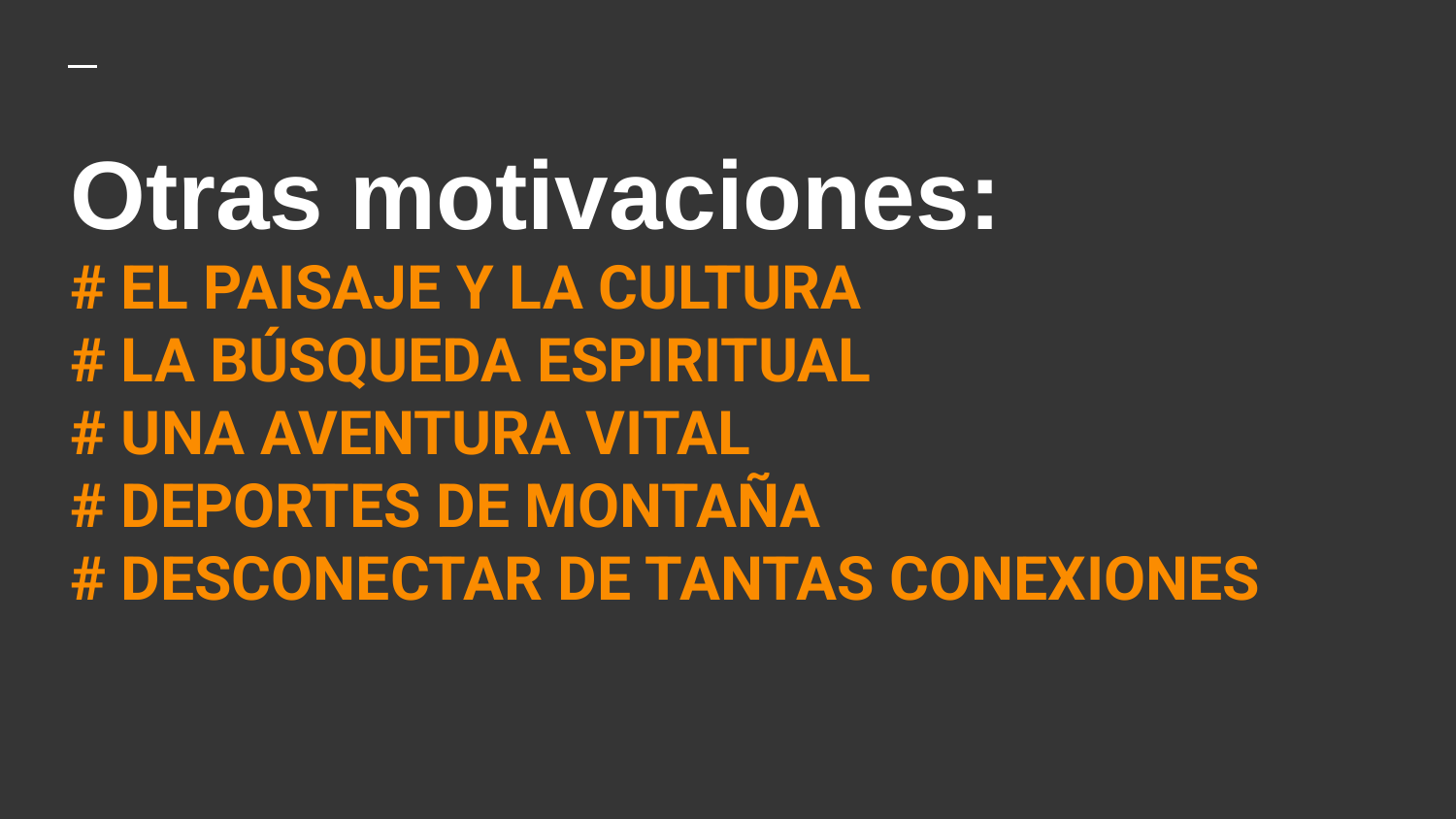

# Otras motivaciones:
# EL PAISAJE Y LA CULTURA
# LA BÚSQUEDA ESPIRITUAL
# UNA AVENTURA VITAL
# DEPORTES DE MONTAÑA
# DESCONECTAR DE TANTAS CONEXIONES